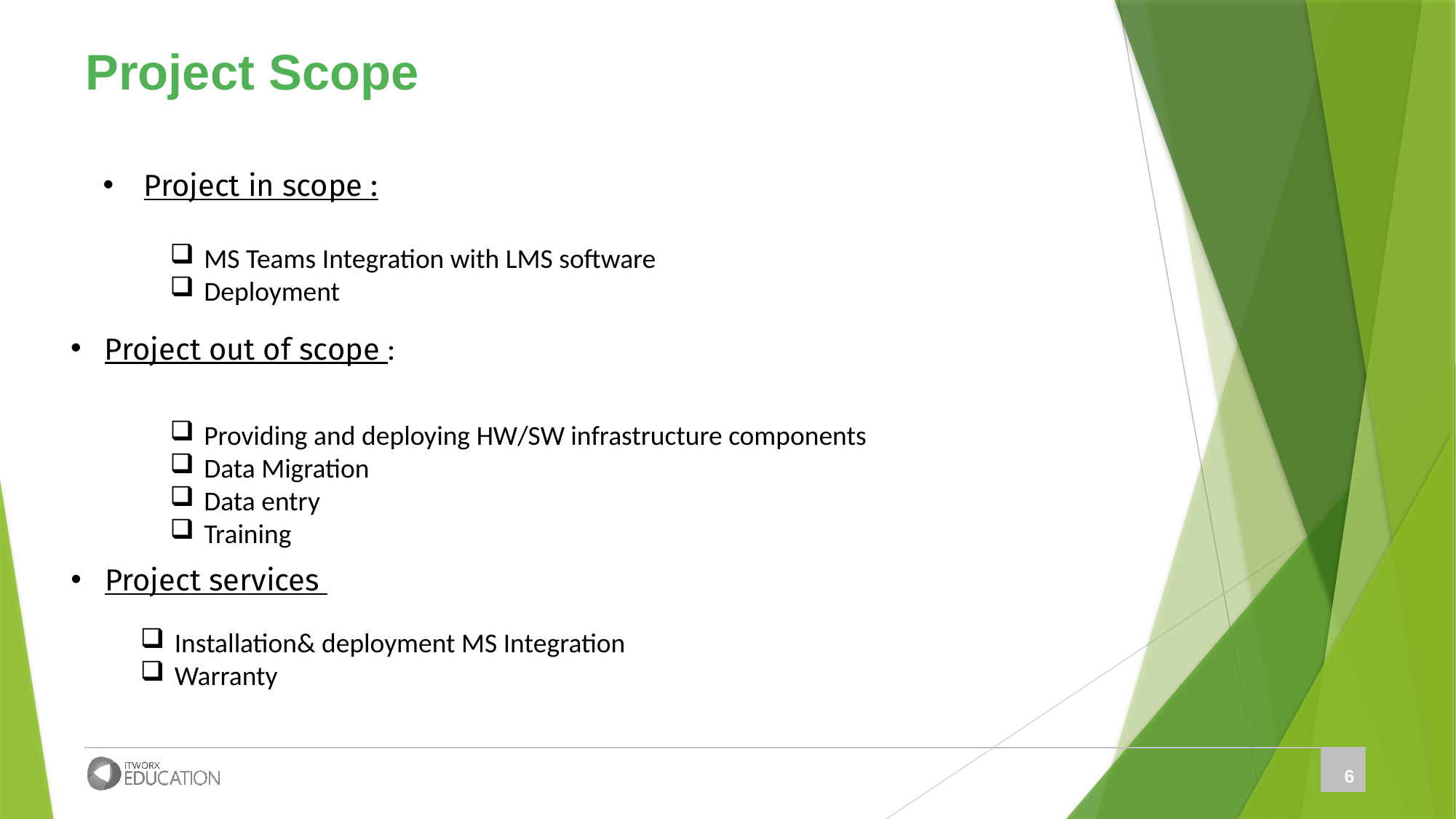

Project Scope
Project in scope :

MS Teams Integration with LMS software
Deployment

Project out of scope :
Providing and deploying HW/SW infrastructure components
Data Migration
Data entry
Training

Project services
Installation& deployment MS Integration
Warranty

6